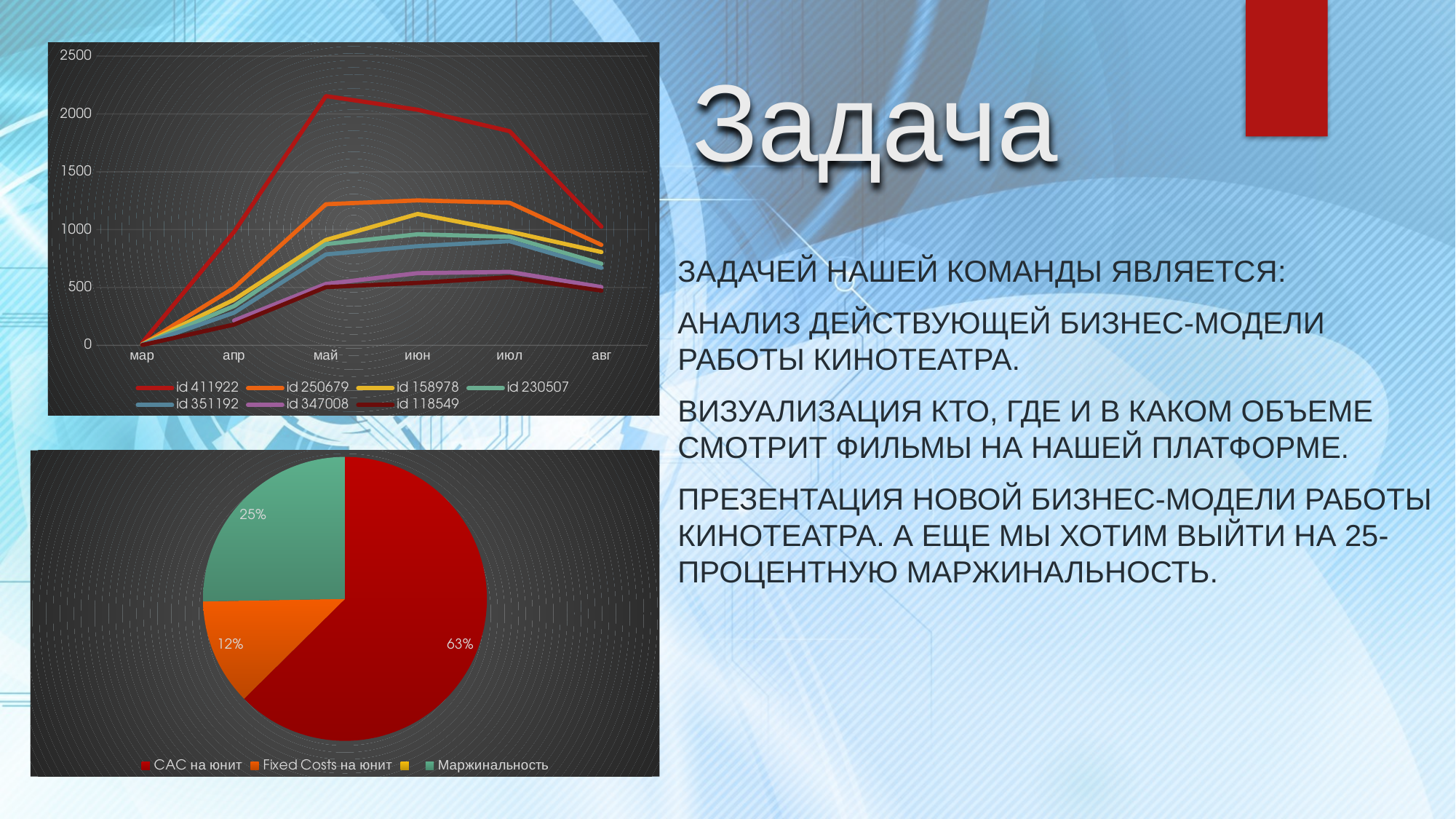

### Chart

| Category | id 411922 | id 250679 | id 158978 | id 230507 | id 351192 | id 347008 | id 118549 |
|---|---|---|---|---|---|---|---|
| мар | 23.0 | 7.0 | 9.0 | 6.0 | 5.0 | None | 3.0 |
| апр | 981.0 | 498.0 | 395.0 | 340.0 | 283.0 | 214.0 | 180.0 |
| май | 2154.0 | 1220.0 | 911.0 | 875.0 | 786.0 | 531.0 | 503.0 |
| июн | 2036.0 | 1253.0 | 1136.0 | 960.0 | 857.0 | 624.0 | 540.0 |
| июл | 1851.0 | 1233.0 | 983.0 | 938.0 | 900.0 | 635.0 | 589.0 |
| авг | 1026.0 | 868.0 | 806.0 | 705.0 | 670.0 | 504.0 | 473.0 |
# Задача
Задачей нашей команды является:
Анализ действующей Бизнес-модели работы кинотеатра.
Визуализация кто, где и в каком объеме смотрит фильмы на нашей платформе.
Презентация новой бизнес-модели работы кинотеатра. А еще мы хотим выйти на 25-процентную маржинальность.

### Chart

| Category |  |
|---|---|
| CAC на юнит | 0.6258117055363505 |
| Fixed Costs на юнит | 0.12134354153434286 |
|  | None |
| Маржинальность | 0.25284475292930664 |